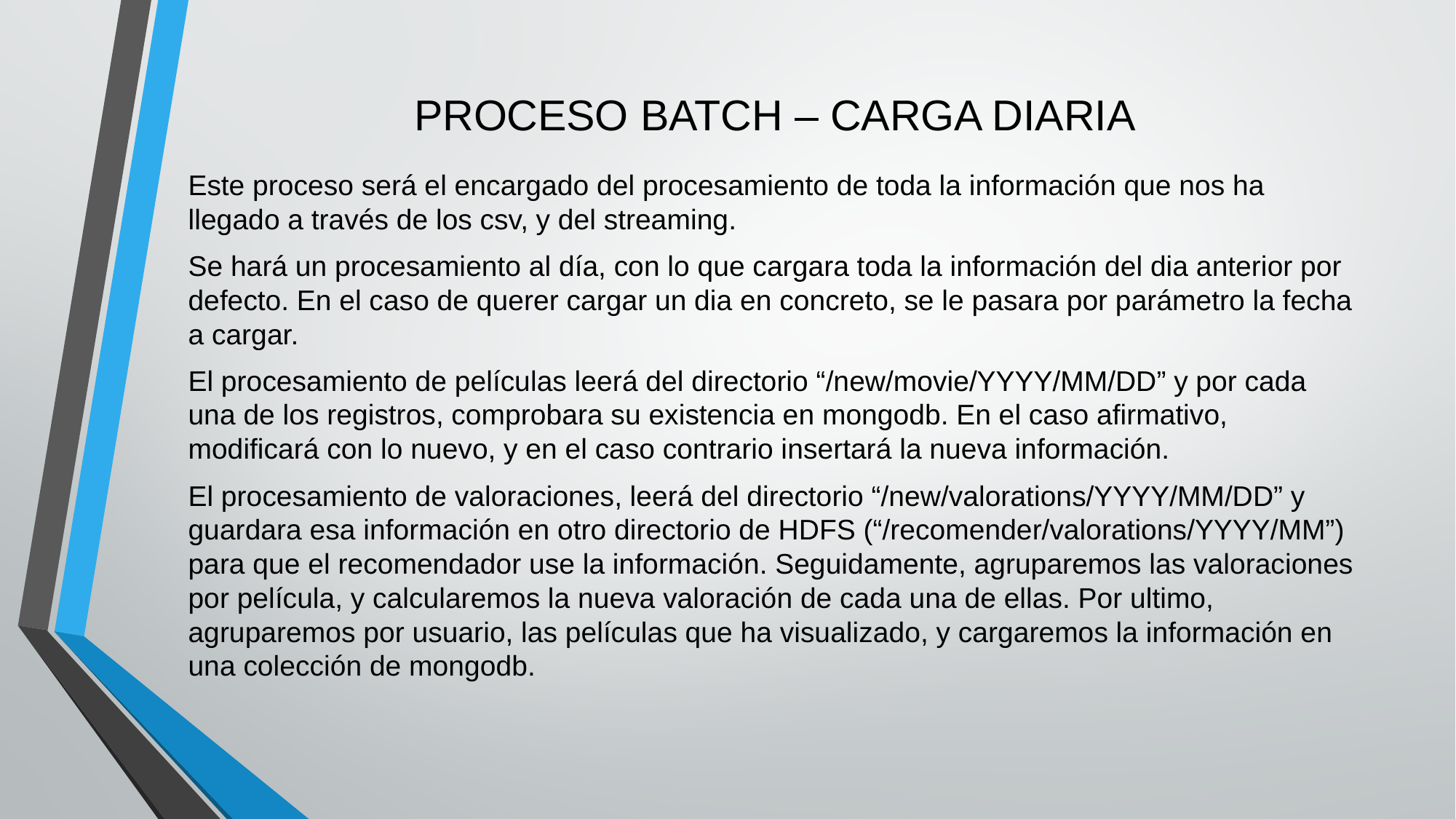

# PROCESO BATCH – CARGA DIARIA
Este proceso será el encargado del procesamiento de toda la información que nos ha llegado a través de los csv, y del streaming.
Se hará un procesamiento al día, con lo que cargara toda la información del dia anterior por defecto. En el caso de querer cargar un dia en concreto, se le pasara por parámetro la fecha a cargar.
El procesamiento de películas leerá del directorio “/new/movie/YYYY/MM/DD” y por cada una de los registros, comprobara su existencia en mongodb. En el caso afirmativo, modificará con lo nuevo, y en el caso contrario insertará la nueva información.
El procesamiento de valoraciones, leerá del directorio “/new/valorations/YYYY/MM/DD” y guardara esa información en otro directorio de HDFS (“/recomender/valorations/YYYY/MM”) para que el recomendador use la información. Seguidamente, agruparemos las valoraciones por película, y calcularemos la nueva valoración de cada una de ellas. Por ultimo, agruparemos por usuario, las películas que ha visualizado, y cargaremos la información en una colección de mongodb.